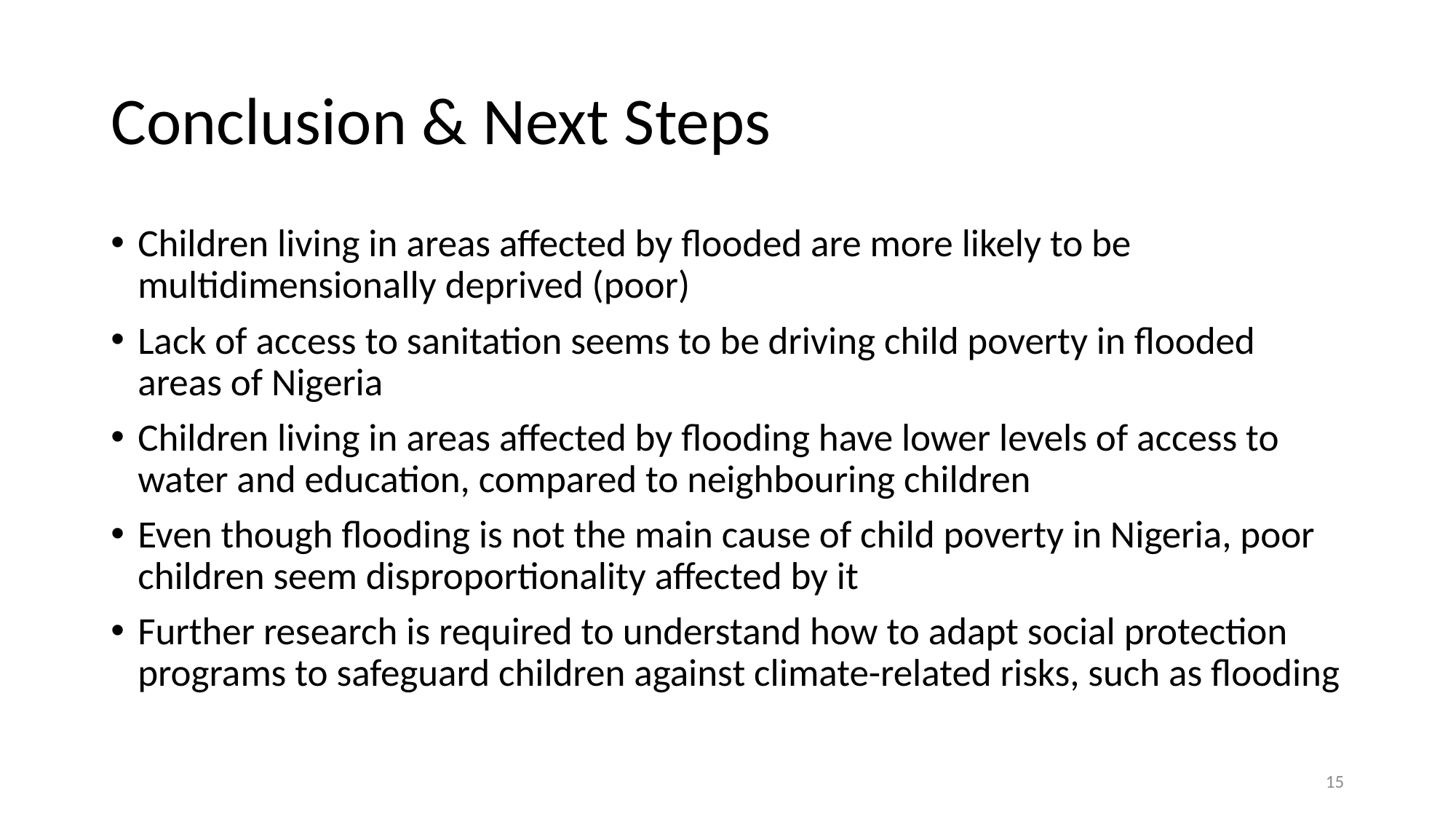

# Conclusion & Next Steps
Children living in areas affected by flooded are more likely to be multidimensionally deprived (poor)
Lack of access to sanitation seems to be driving child poverty in flooded areas of Nigeria
Children living in areas affected by flooding have lower levels of access to water and education, compared to neighbouring children
Even though flooding is not the main cause of child poverty in Nigeria, poor children seem disproportionality affected by it
Further research is required to understand how to adapt social protection programs to safeguard children against climate-related risks, such as flooding
15